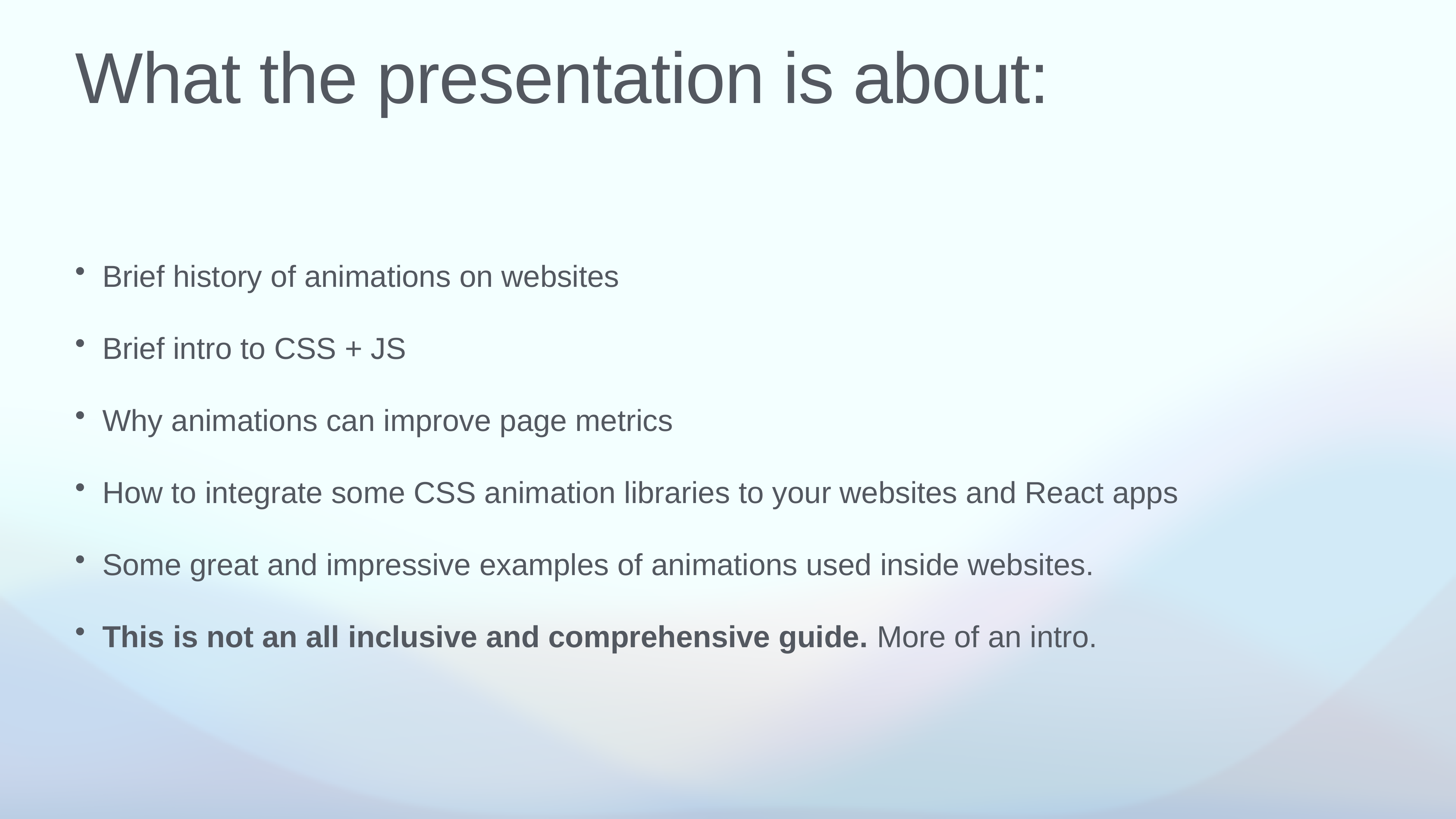

# What the presentation is about:
Brief history of animations on websites
Brief intro to CSS + JS
Why animations can improve page metrics
How to integrate some CSS animation libraries to your websites and React apps
Some great and impressive examples of animations used inside websites.
This is not an all inclusive and comprehensive guide. More of an intro.